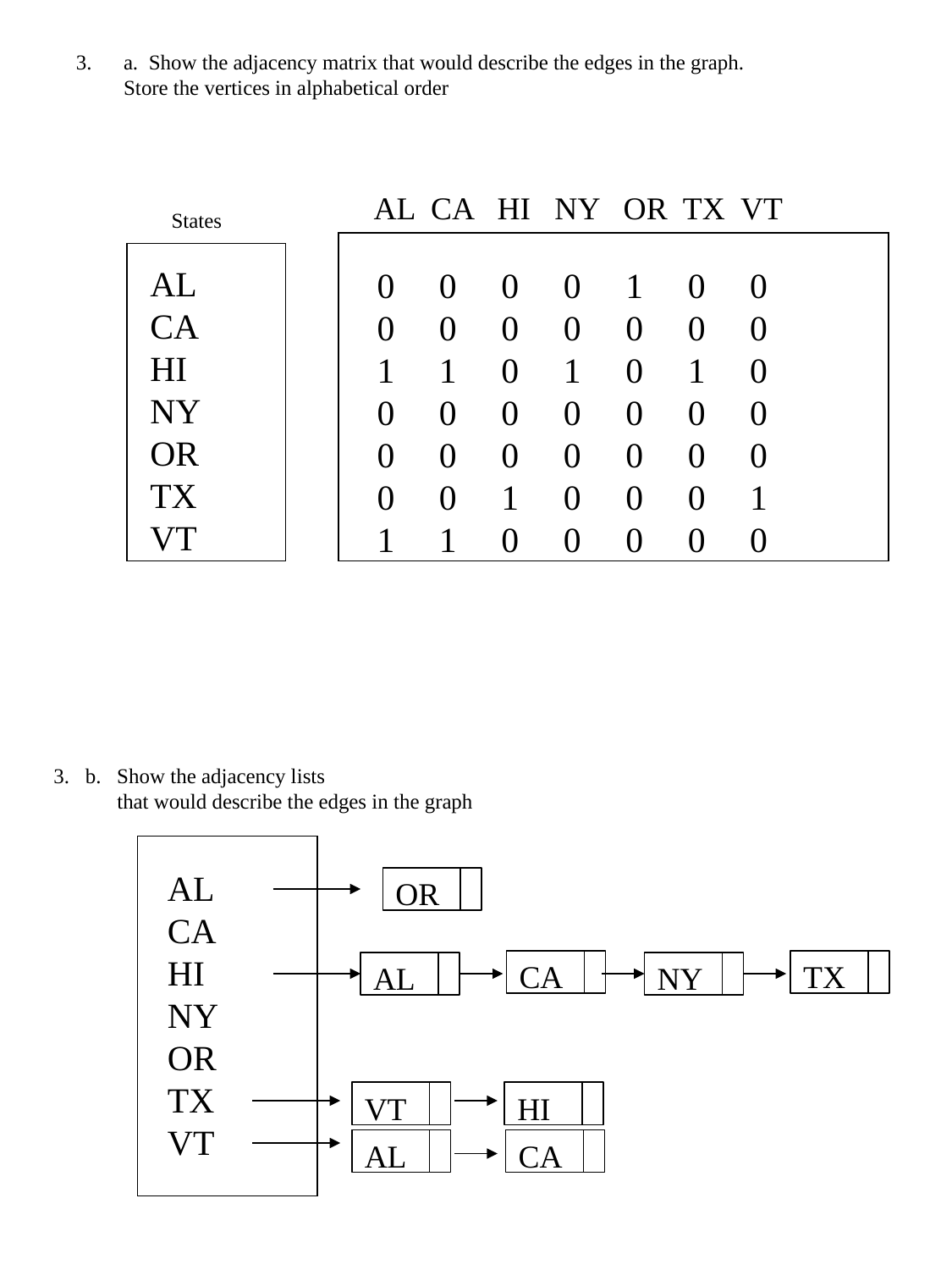

a.  Show the adjacency matrix that would describe the edges in the graph. Store the vertices in alphabetical order
AL  CA   HI   NY   OR  TX  VT
States

AL
CA
HI
NY
OR
TX
VT
0     0     0     0     1     0     0
0     0     0     0     0     0     0
1     1     0     1     0     1     0
0     0     0     0     0     0     0
0     0     0     0     0     0     0
0     0     1     0     0     0     1
1     1     0     0     0     0     0
3.   b.   Show the adjacency lists
            that would describe the edges in the graph

AL
CA
HI
NY
OR
TX
VT
OR
CA
TX
AL
NY
VT
HI
AL
CA